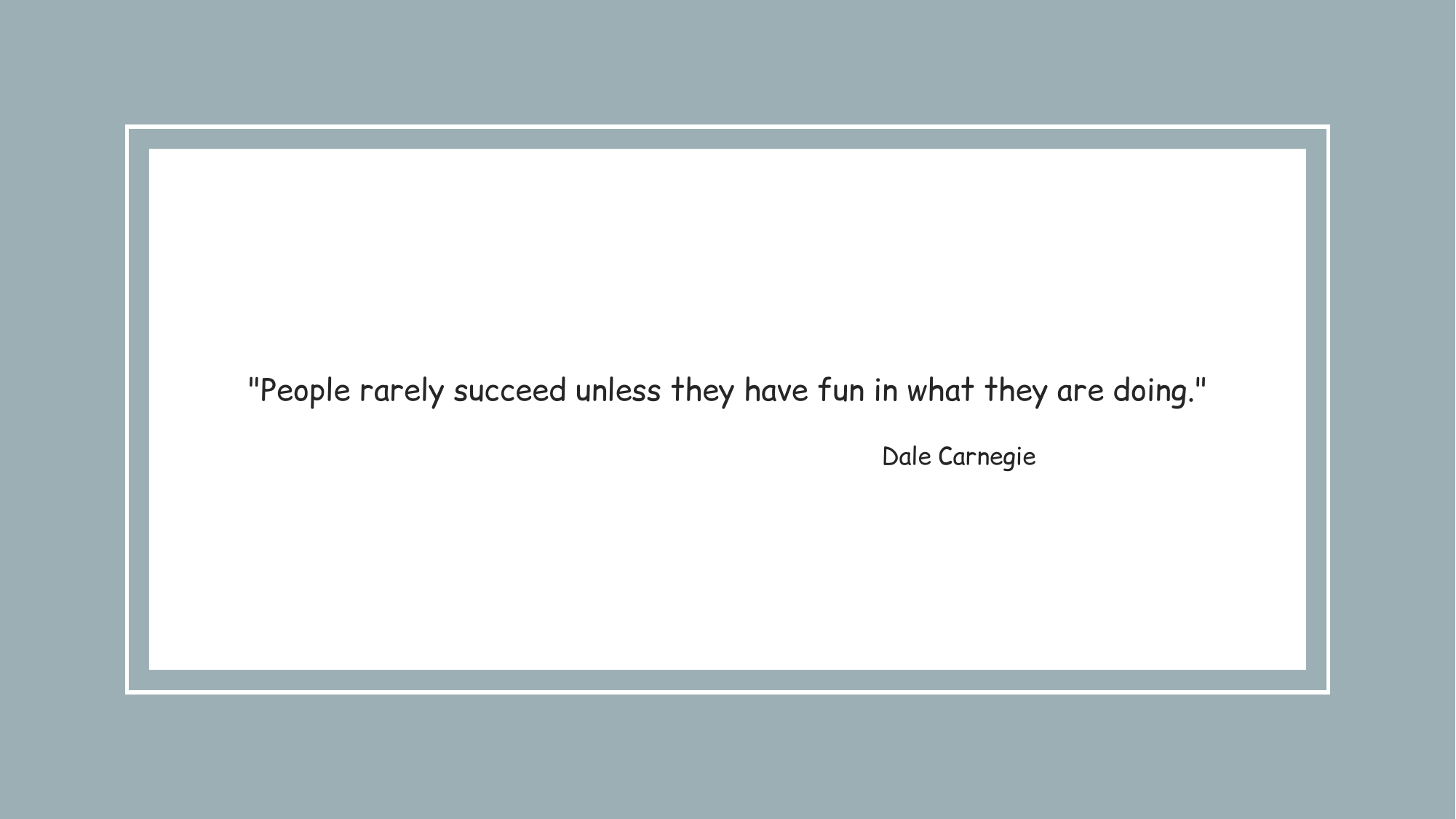

"People rarely succeed unless they have fun in what they are doing."
                                                    Dale Carnegie
SAGE UNIVERSITY BHOPAL